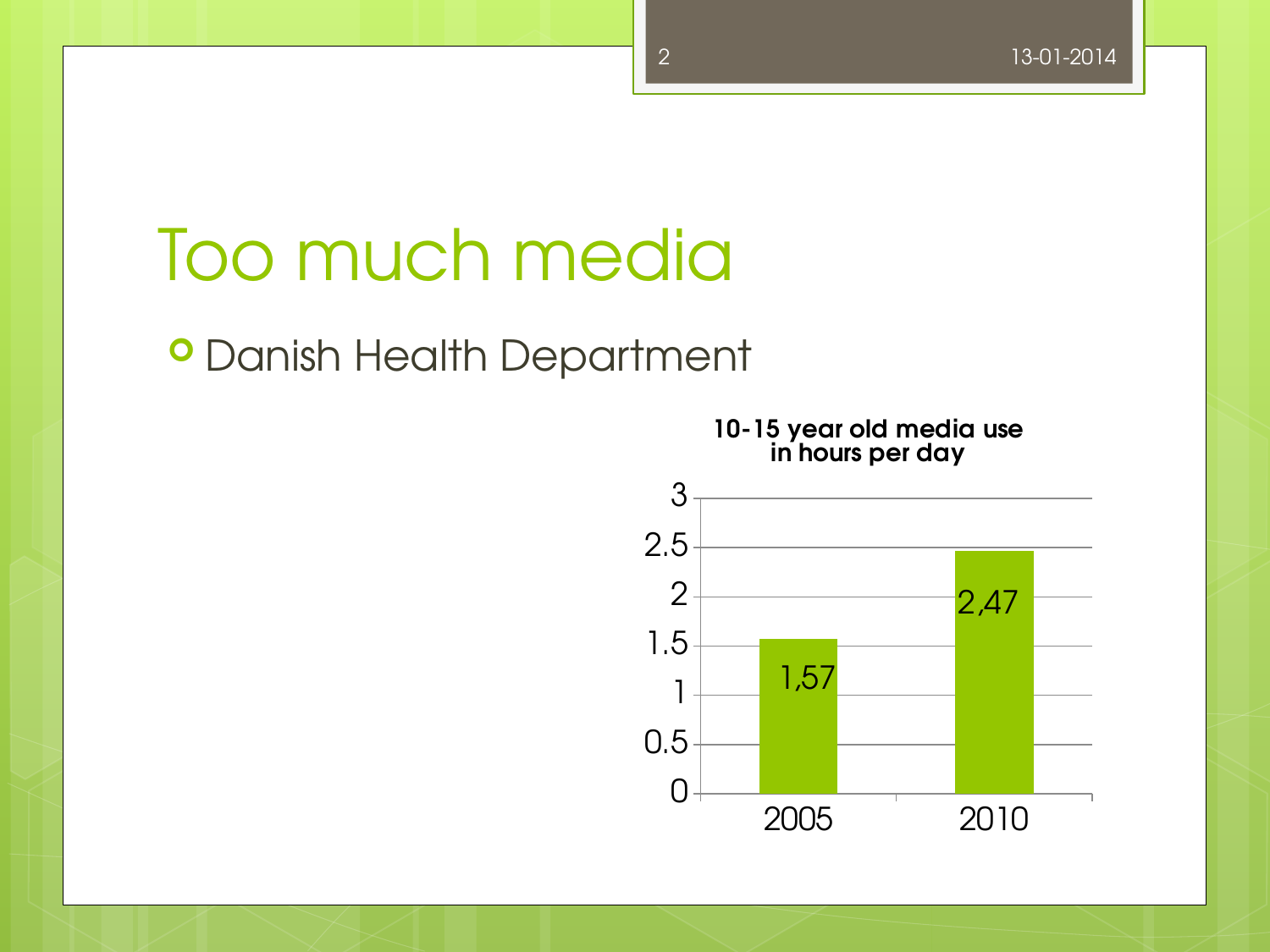

2
13-01-2014
# Too much media
Danish Health Department

### Chart: 10-15 year old media use in hours per day

| Category | 10-15 year old media use |
|---|---|
| 2005 | 1.57 |
| 2010 | 2.47 |
2,47
1,57